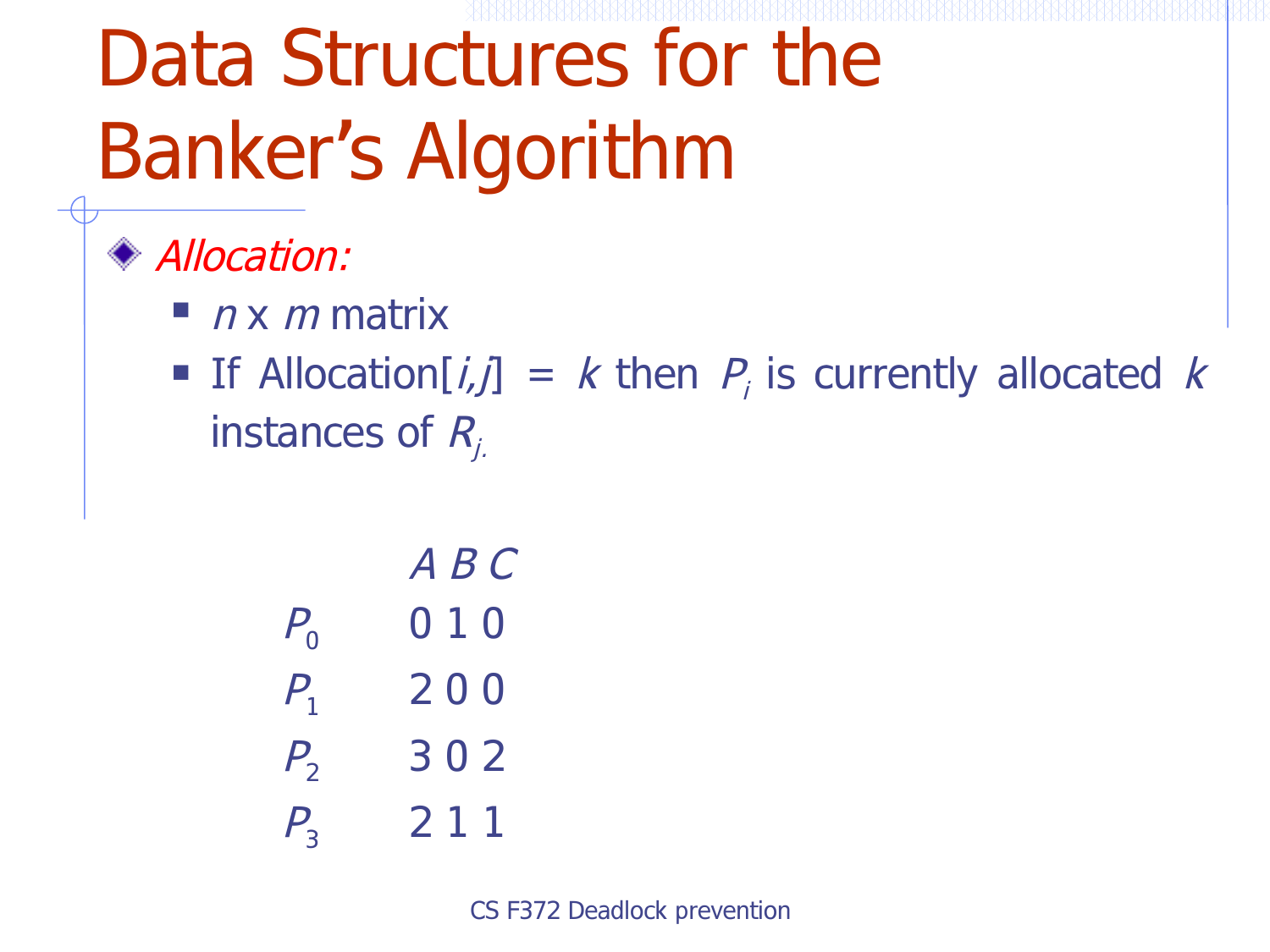

# Data Structures for the Banker’s Algorithm
Allocation:
n x m matrix
If Allocation[i,j] = k then Pi is currently allocated k instances of Rj.

			A B C
		P0	0 1 0
		P1	2 0 0
		P2	3 0 2
		P3	2 1 1

CS F372 Deadlock prevention